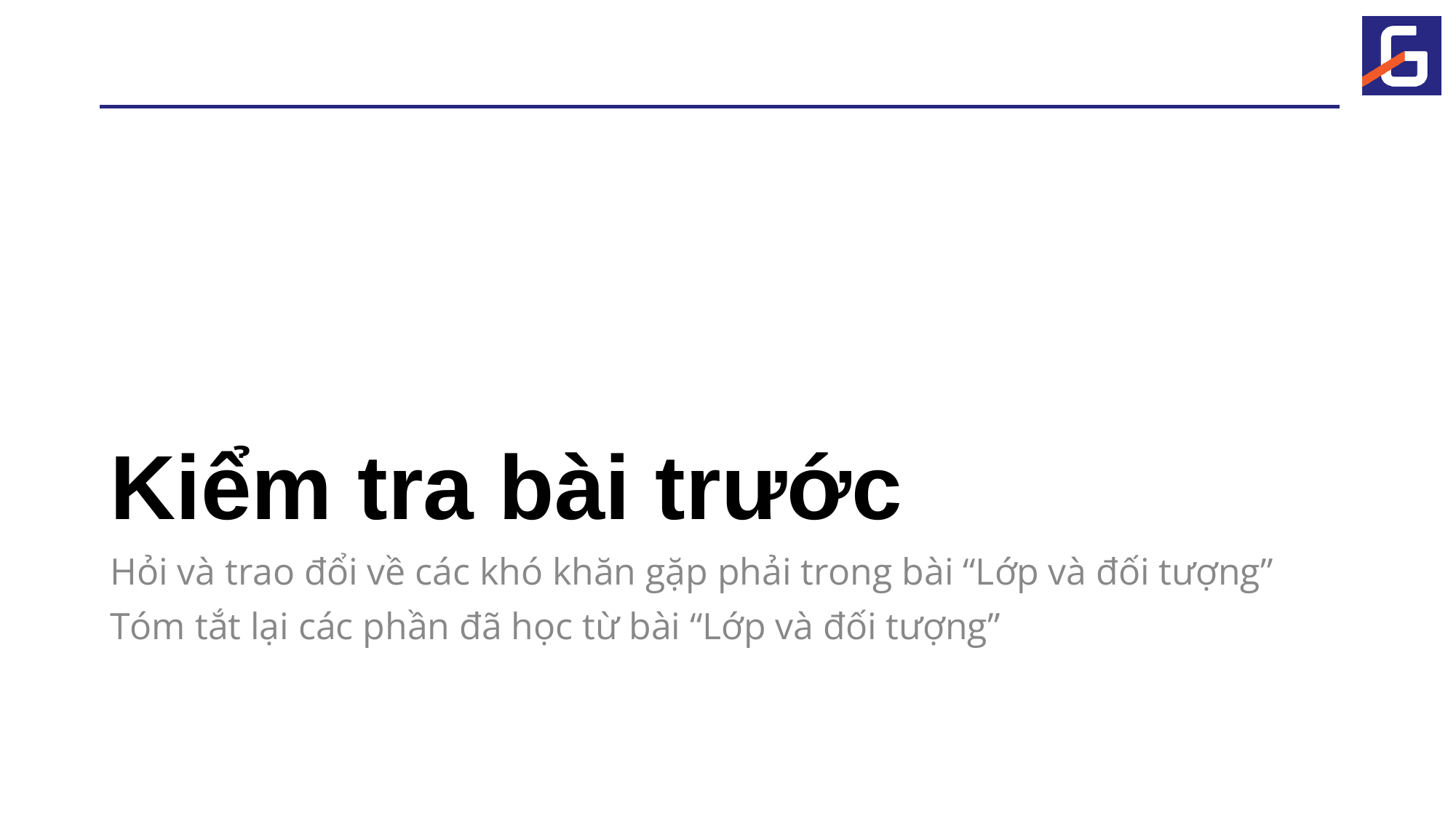

# Kiểm tra bài trước
Hỏi và trao đổi về các khó khăn gặp phải trong bài “Lớp và đối tượng”
Tóm tắt lại các phần đã học từ bài “Lớp và đối tượng”